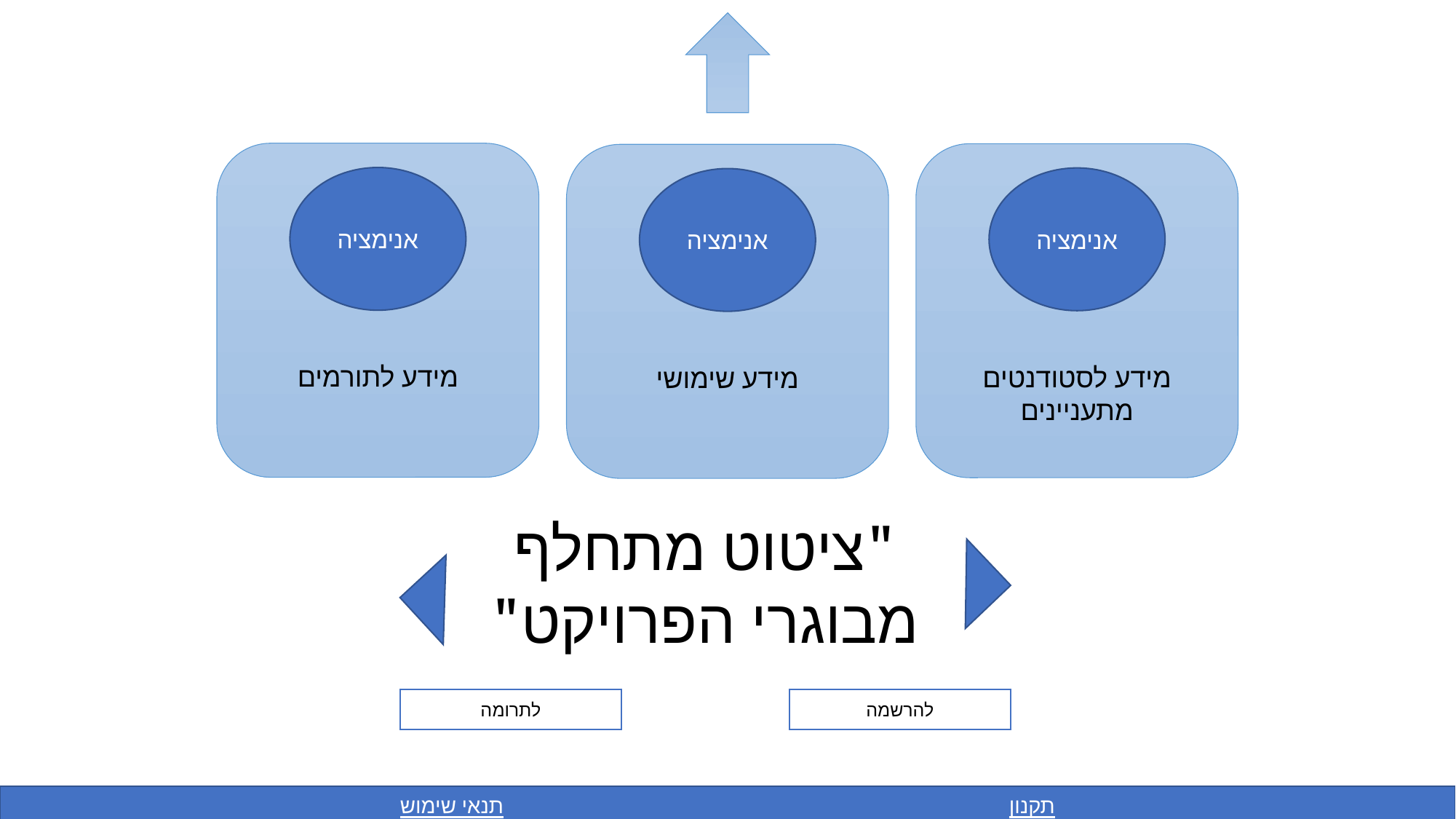

אנימציה
מידע לתורמים

אנימציה
מידע לסטודנטים מתעניינים

אנימציה
מידע שימושי
"ציטוט מתחלף מבוגרי הפרויקט"

לתרומה
להרשמה
תקנון						תנאי שימוש